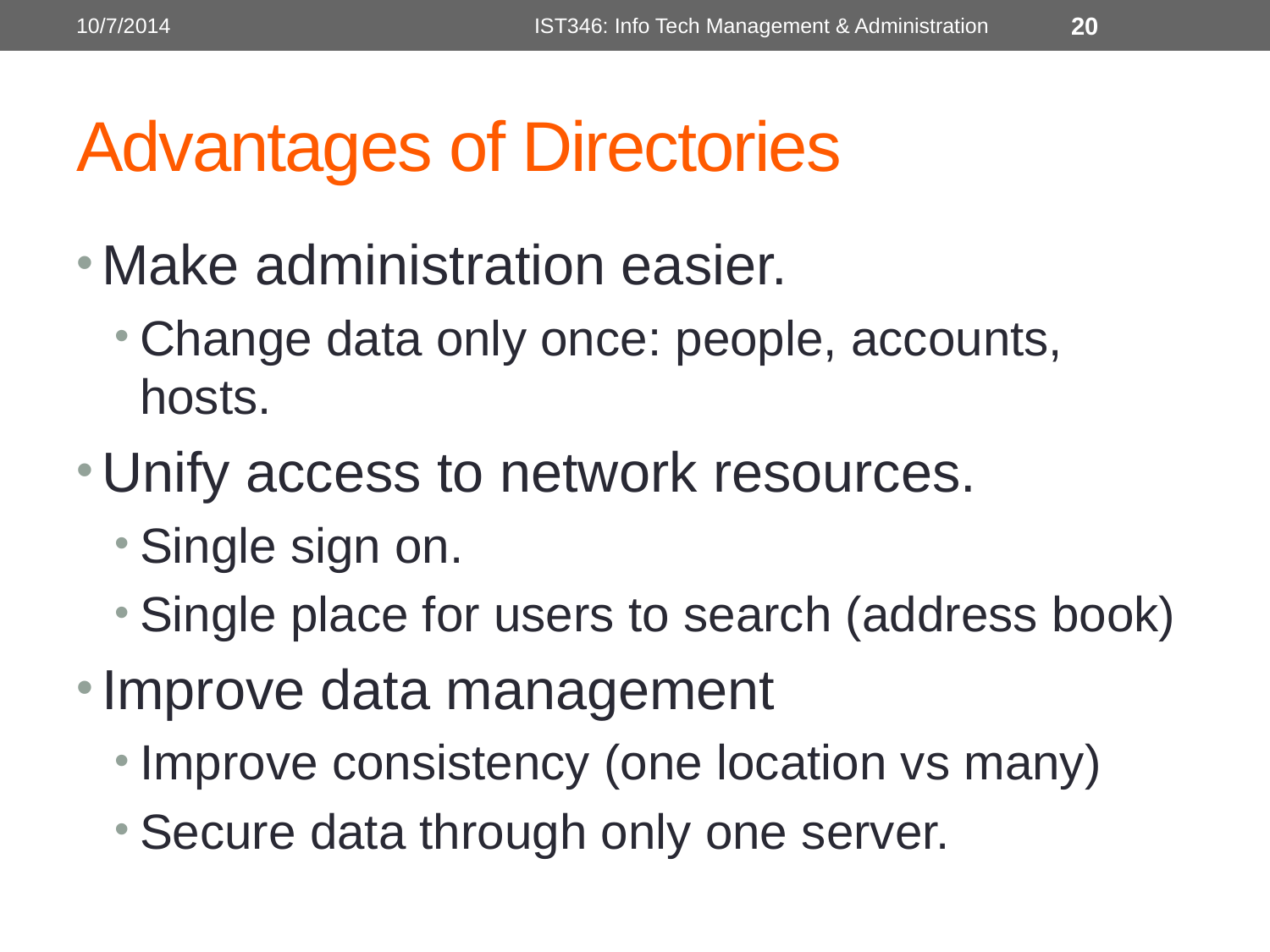

10/7/2014
IST346: Info Tech Management & Administration
20
# Advantages of Directories
Make administration easier.
Change data only once: people, accounts, hosts.
Unify access to network resources.
Single sign on.
Single place for users to search (address book)
Improve data management
Improve consistency (one location vs many)
Secure data through only one server.